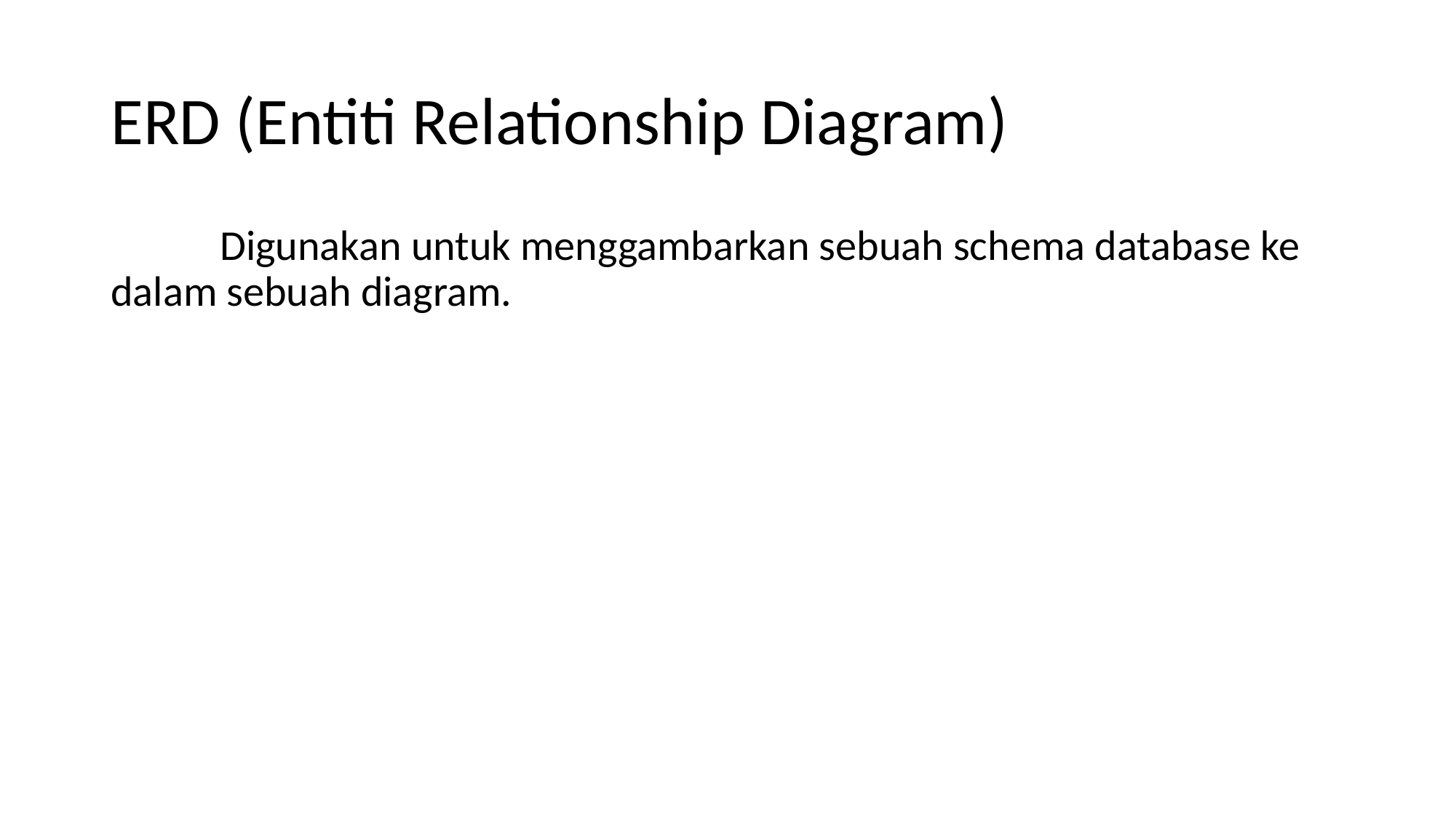

# ERD (Entiti Relationship Diagram)
	Digunakan untuk menggambarkan sebuah schema database ke dalam sebuah diagram.